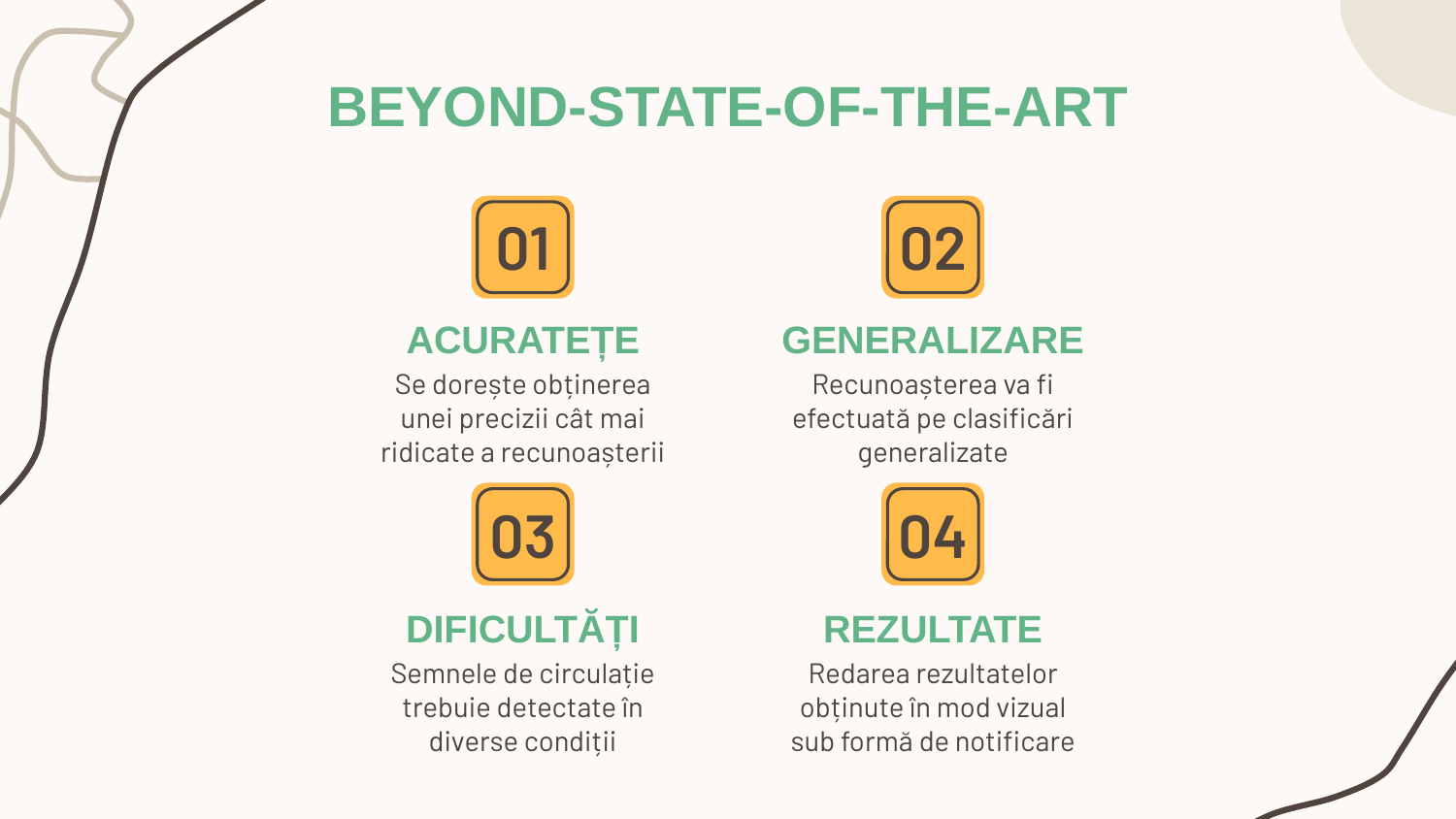

# BEYOND-STATE-OF-THE-ART

01
02
ACURATEȚE
GENERALIZARE
Se dorește obținerea unei precizii cât mai ridicate a recunoașterii
Recunoașterea va fi efectuată pe clasificări generalizate

03
04
DIFICULTĂȚI
REZULTATE
Semnele de circulație trebuie detectate în diverse condiții
Redarea rezultatelor obținute în mod vizual sub formă de notificare